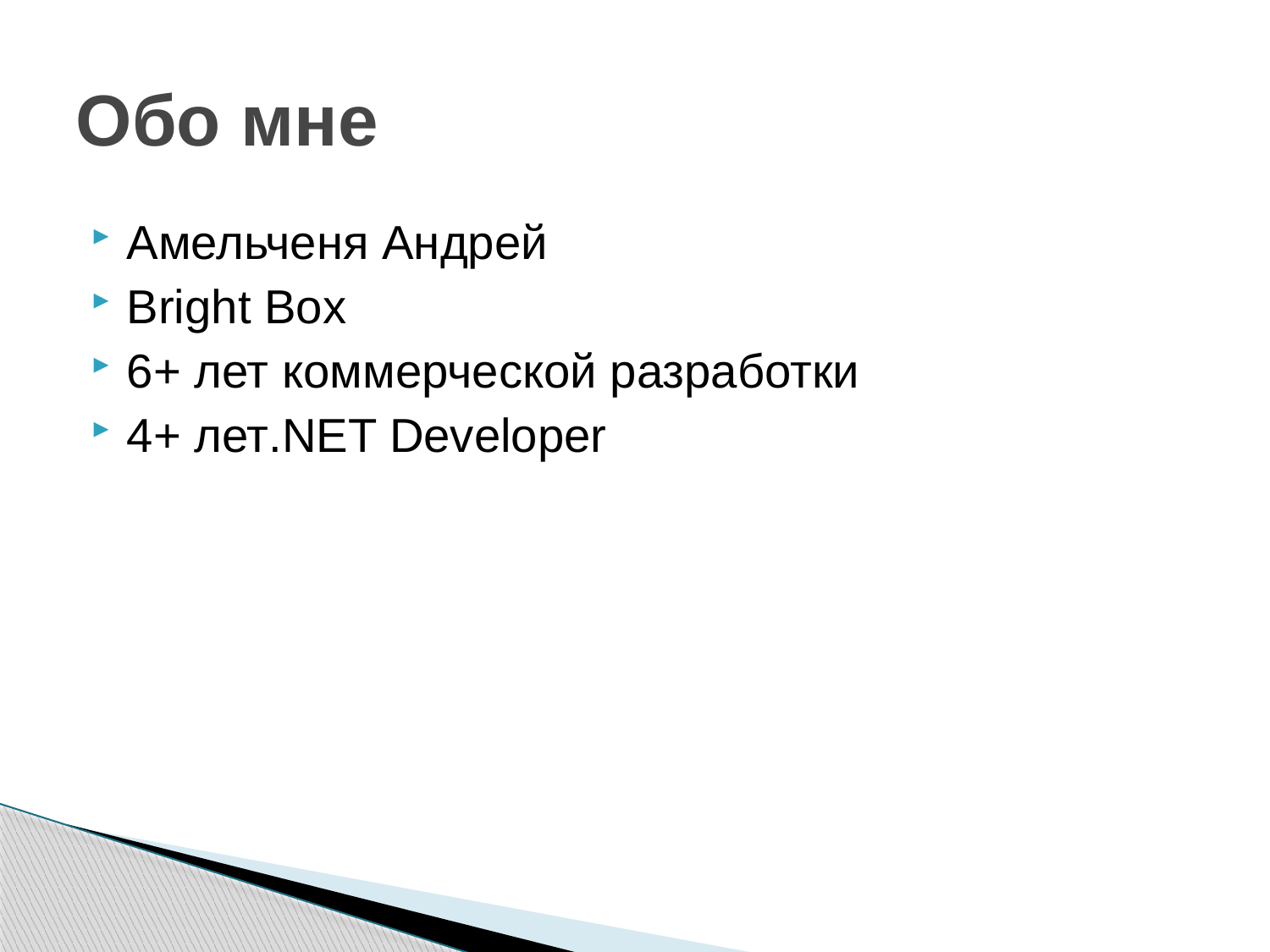

# Обо мне
Амельченя Андрей
Bright Box
6+ лет коммерческой разработки
4+ лет.NET Developer